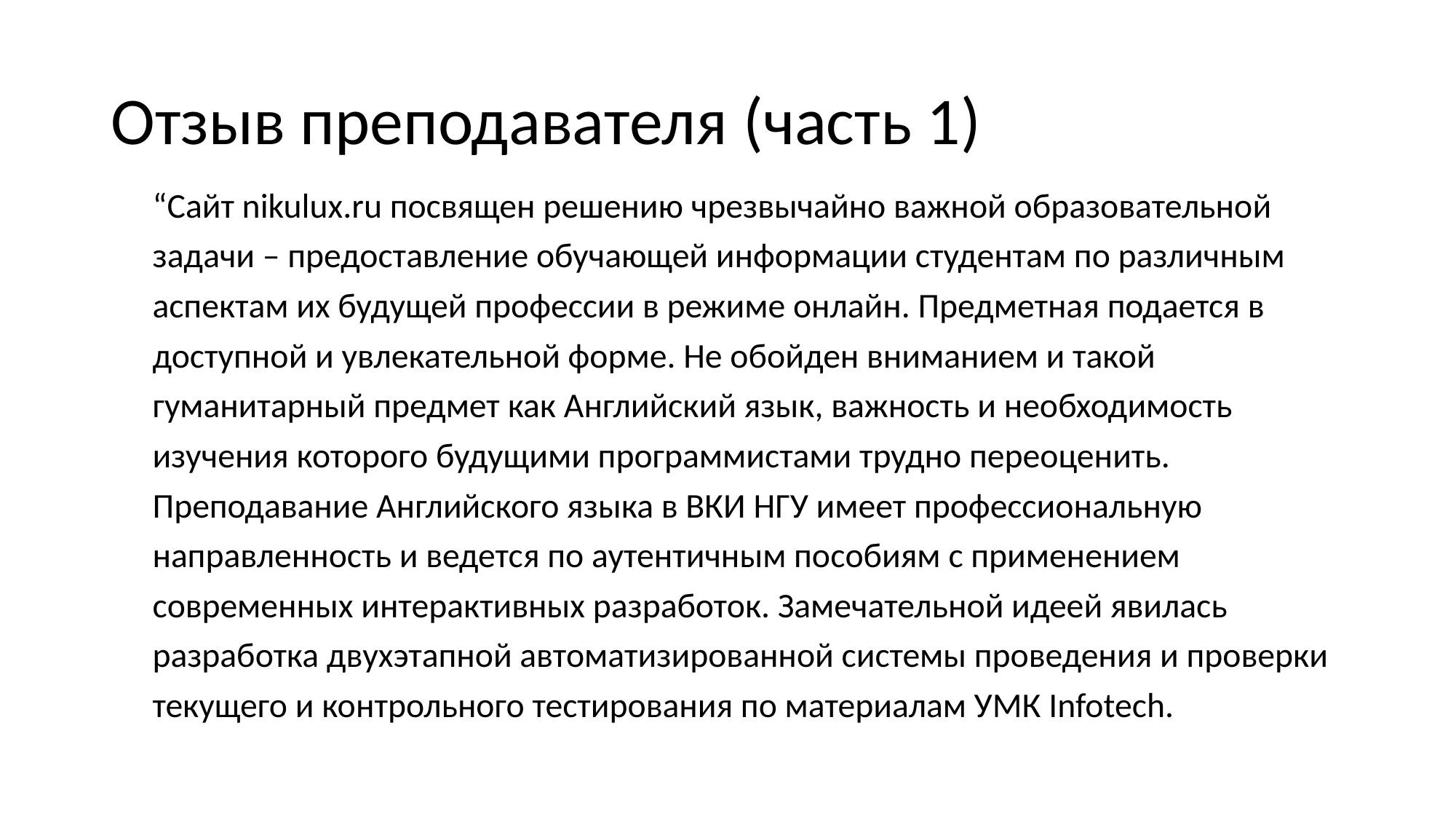

# Отзыв преподавателя (часть 1)
“Сайт nikulux.ru посвящен решению чрезвычайно важной образовательной задачи – предоставление обучающей информации студентам по различным аспектам их будущей профессии в режиме онлайн. Предметная подается в доступной и увлекательной форме. Не обойден вниманием и такой гуманитарный предмет как Английский язык, важность и необходимость изучения которого будущими программистами трудно переоценить. Преподавание Английского языка в ВКИ НГУ имеет профессиональную направленность и ведется по аутентичным пособиям с применением современных интерактивных разработок. Замечательной идеей явилась разработка двухэтапной автоматизированной системы проведения и проверки текущего и контрольного тестирования по материалам УМК Infotech.